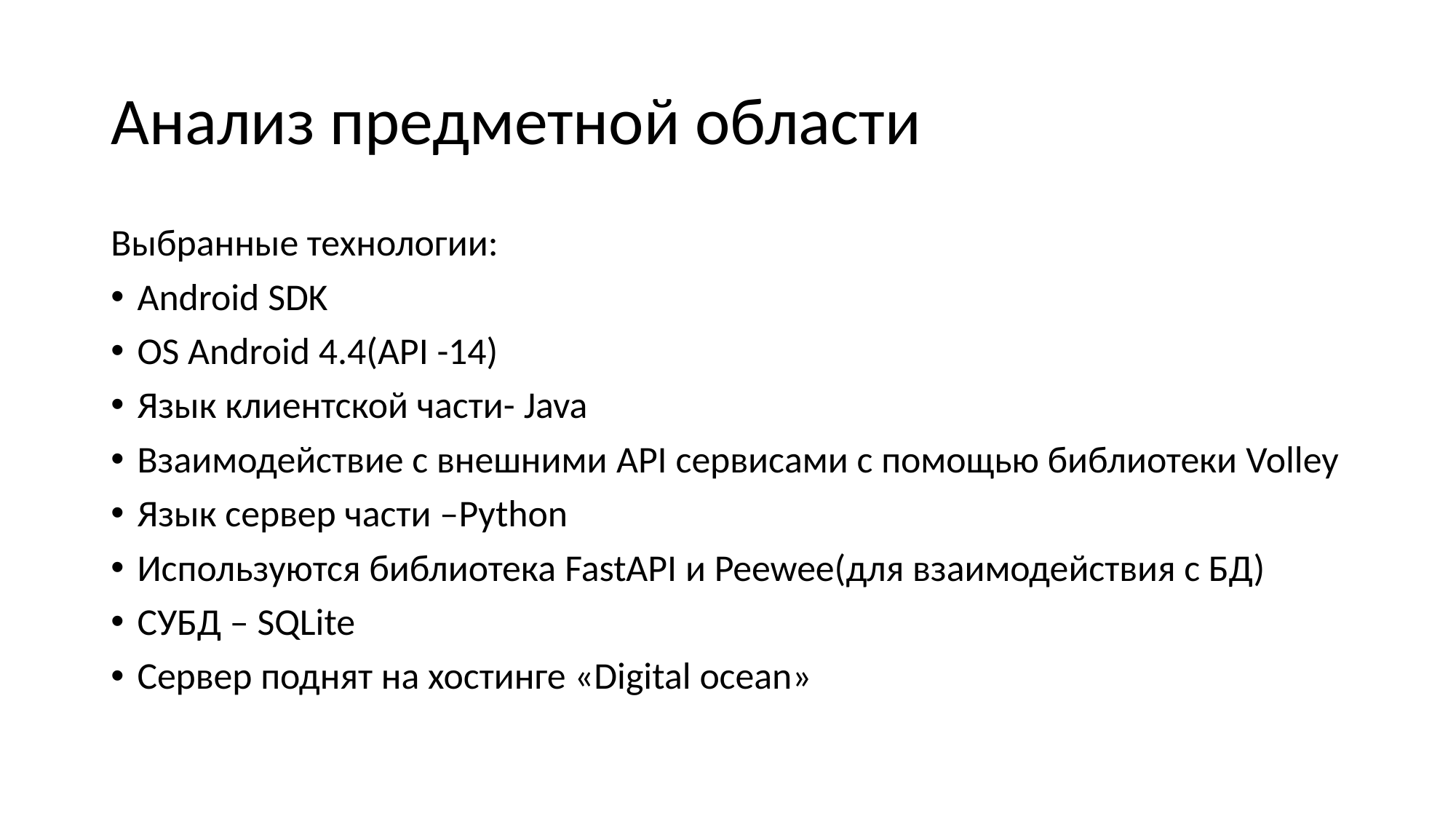

# Анализ предметной области
Выбранные технологии:
Android SDK
OS Android 4.4(API -14)
Язык клиентской части- Java
Взаимодействие с внешними API сервисами с помощью библиотеки Volley
Язык сервер части –Python
Используются библиотека FastAPI и Peewee(для взаимодействия с БД)
СУБД – SQLite
Сервер поднят на хостинге «Digital ocean»